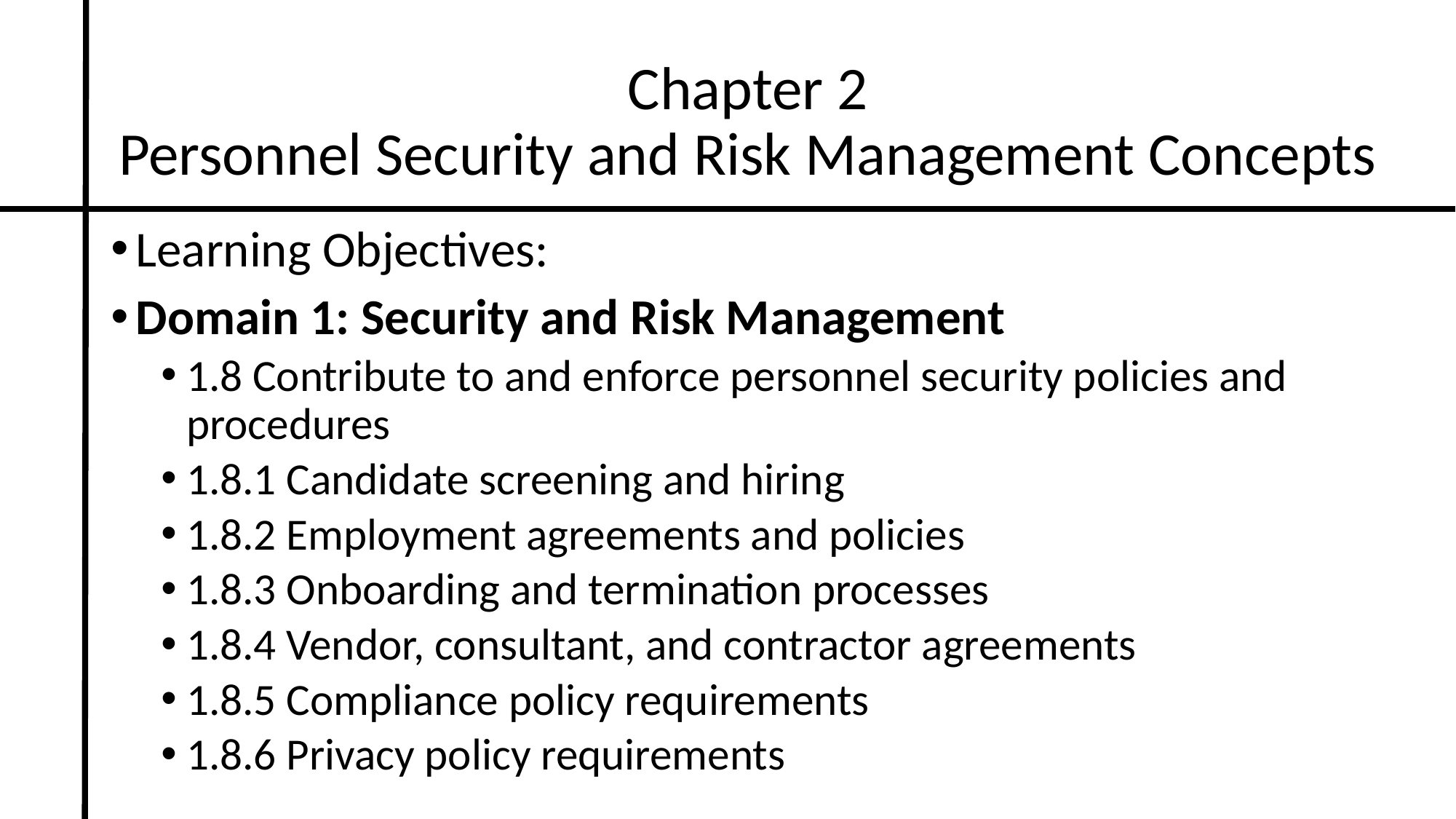

# Chapter 2 Personnel Security and Risk Management Concepts
Learning Objectives:
Domain 1: Security and Risk Management
1.8 Contribute to and enforce personnel security policies and procedures
1.8.1 Candidate screening and hiring
1.8.2 Employment agreements and policies
1.8.3 Onboarding and termination processes
1.8.4 Vendor, consultant, and contractor agreements
1.8.5 Compliance policy requirements
1.8.6 Privacy policy requirements